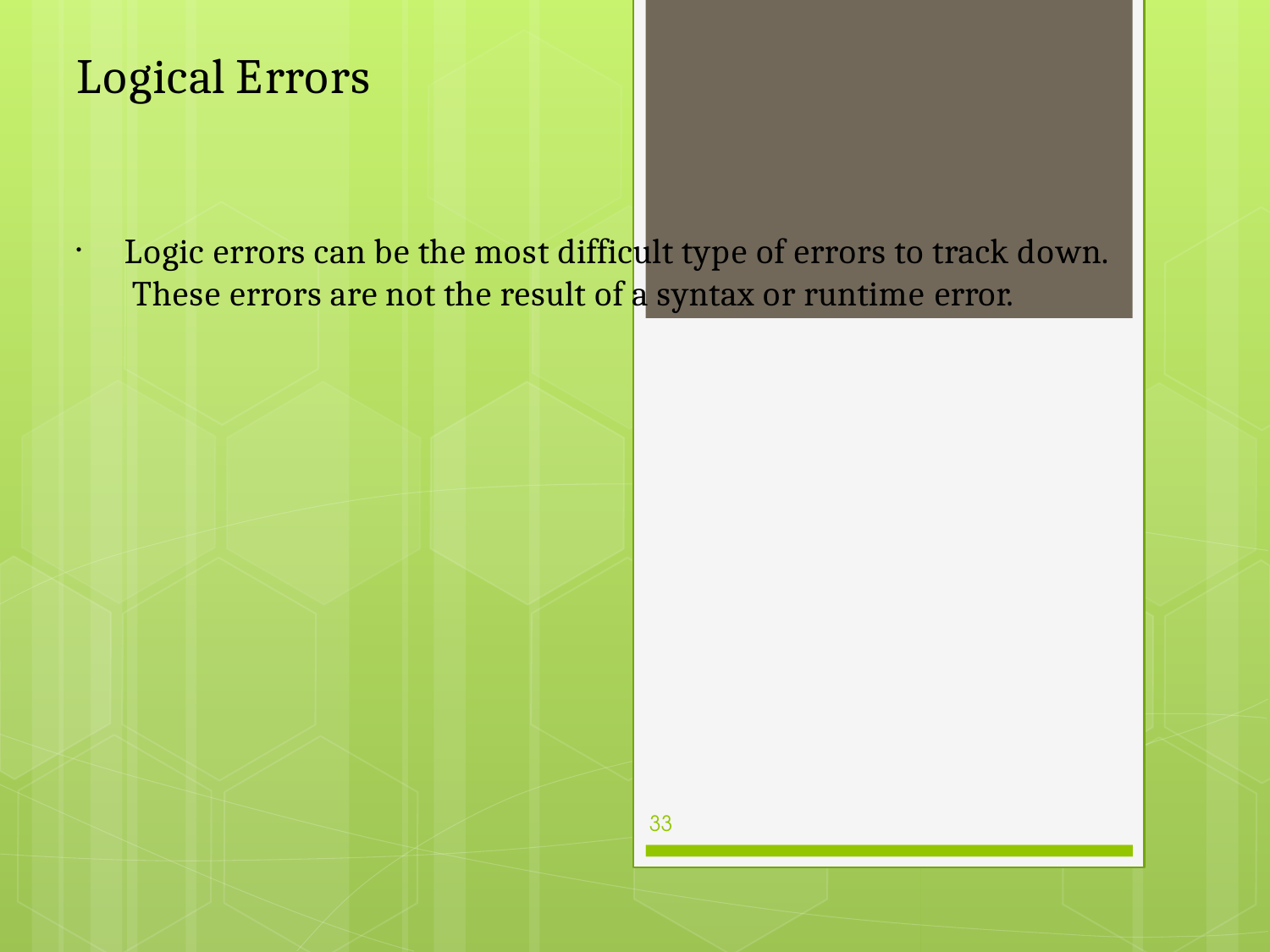

Logical Errors
Logic errors can be the most difficult type of errors to track down.  These errors are not the result of a syntax or runtime error.
•
33